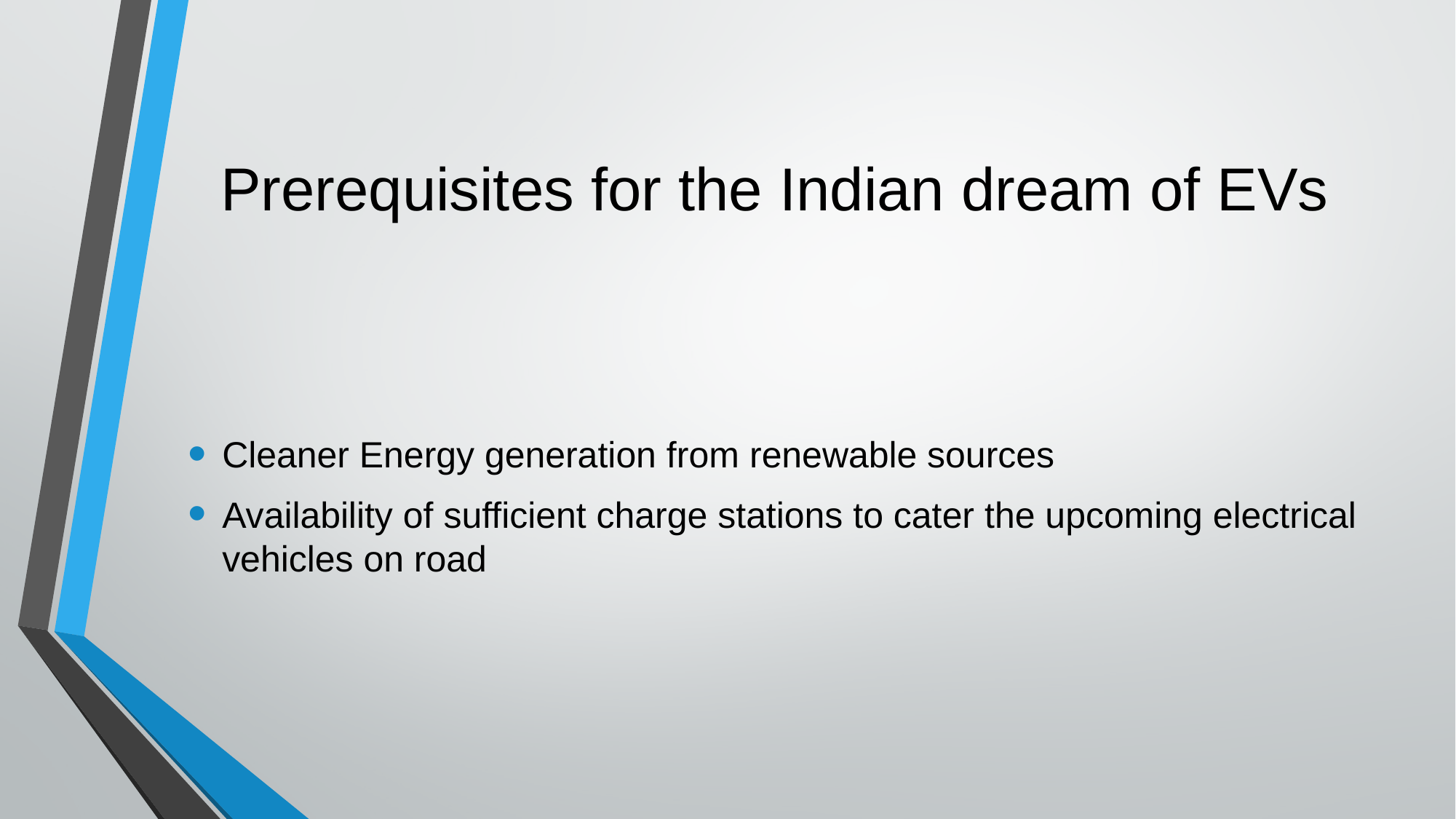

# Prerequisites for the Indian dream of EVs
Cleaner Energy generation from renewable sources
Availability of sufficient charge stations to cater the upcoming electrical vehicles on road